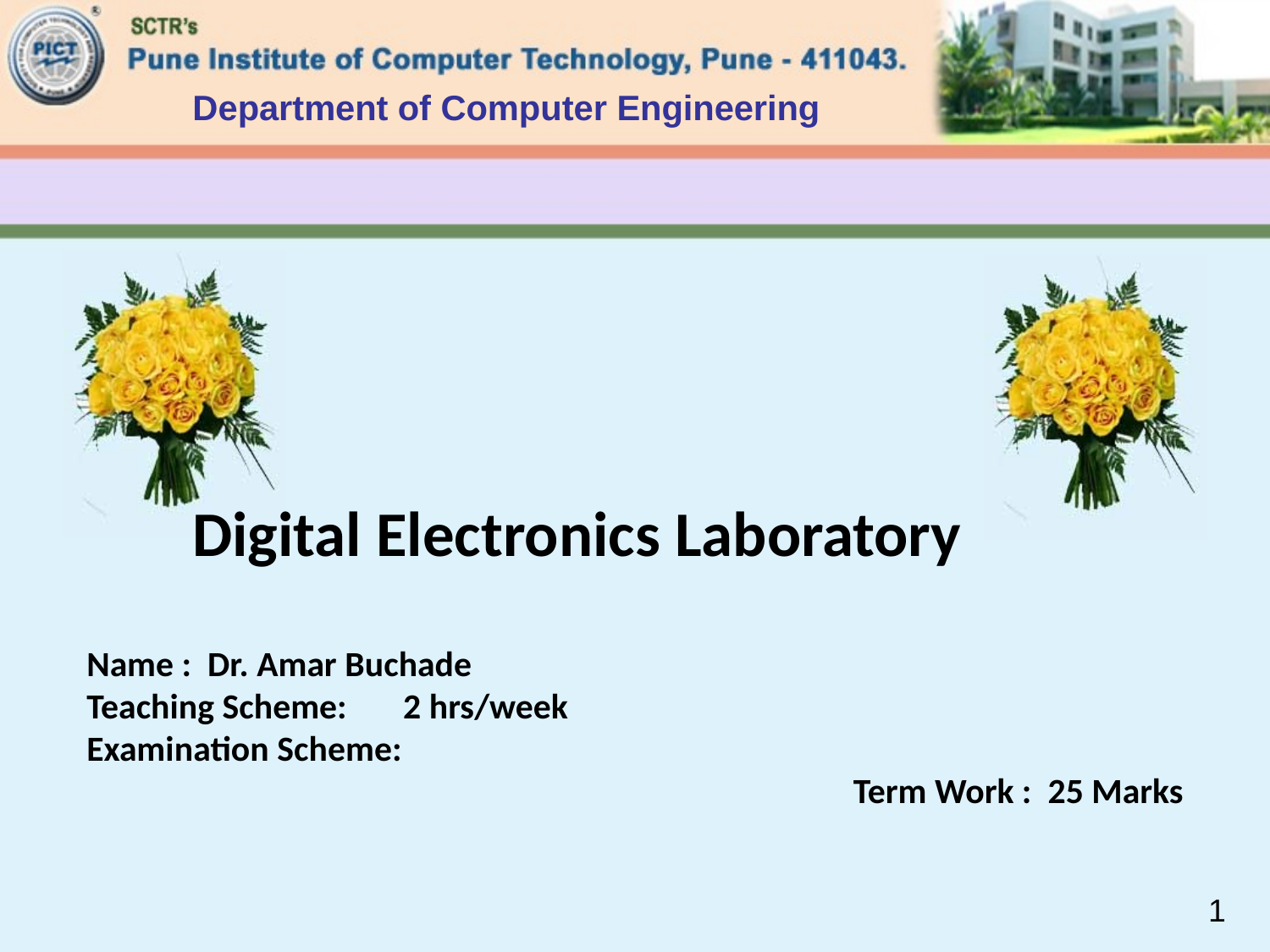

Department of Computer Engineering

Digital Electronics Laboratory
Name :  Dr. Amar Buchade
Teaching Scheme:       2 hrs/week
Examination Scheme:
Term Work :  25 Marks
1